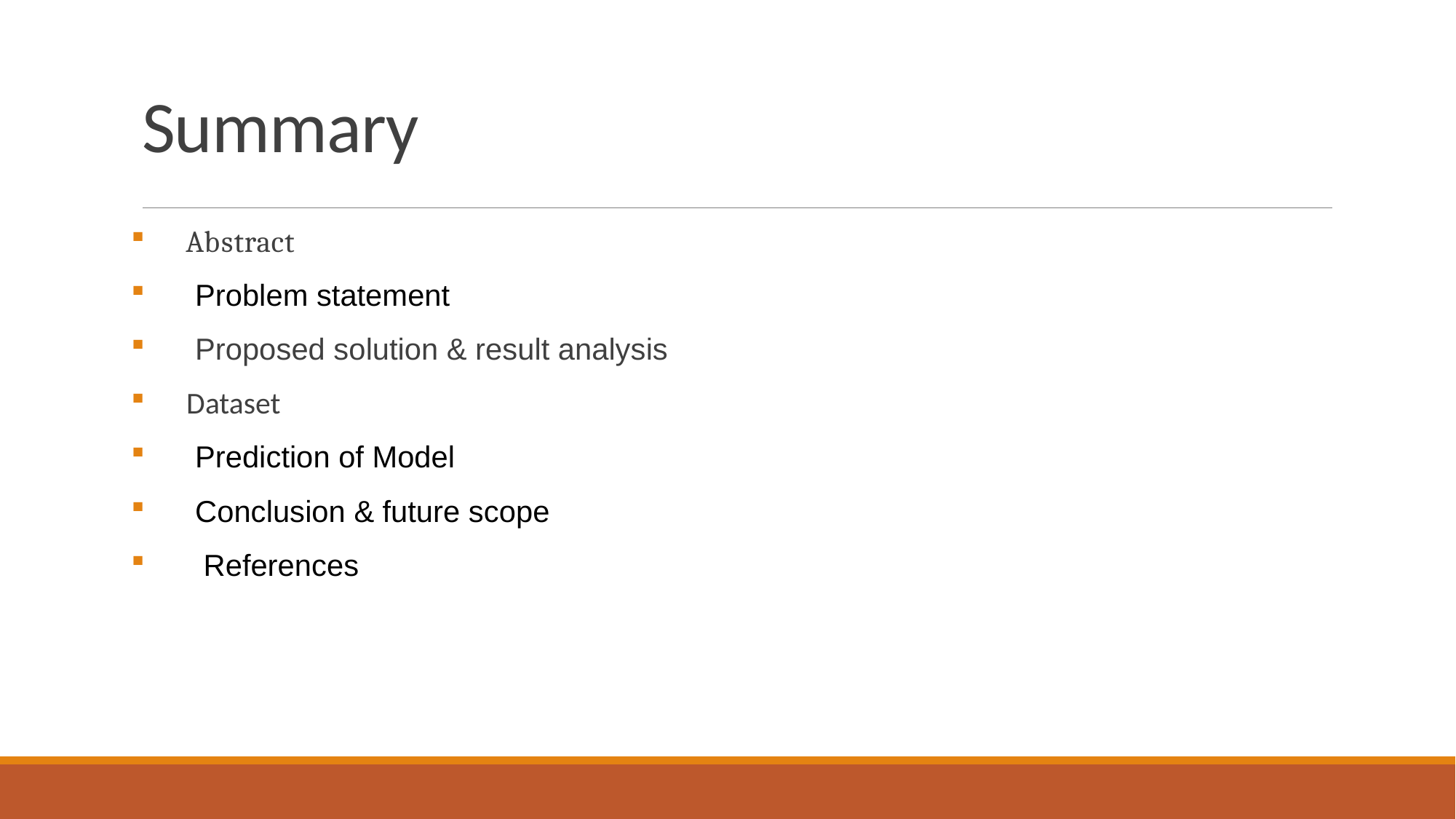

# Summary
      Abstract
      Problem statement
      Proposed solution & result analysis
      Dataset
      Prediction of Model
      Conclusion & future scope
       References